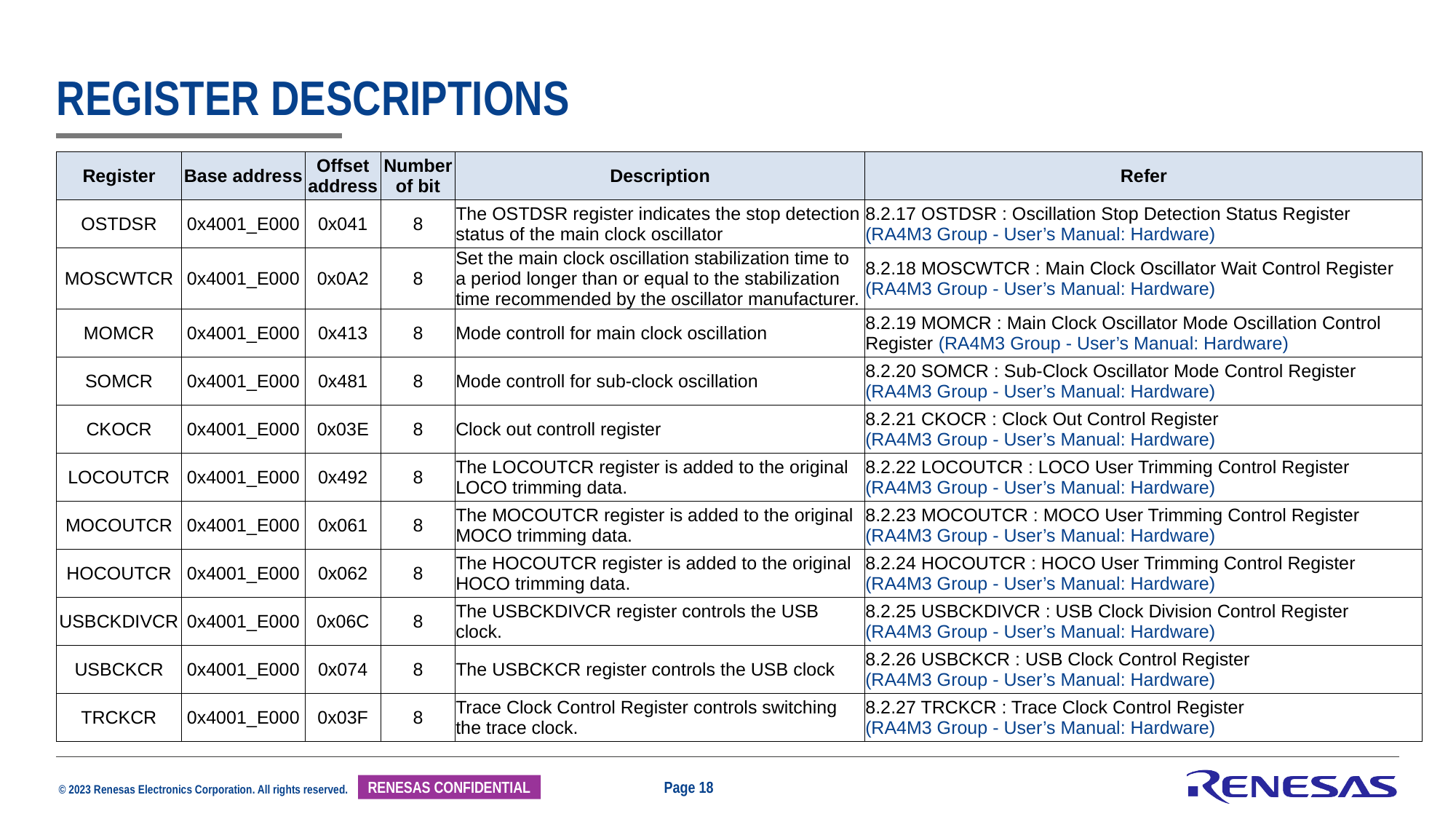

# Register Descriptions
| Register | Base address | Offset address | Number of bit | Description | Refer |
| --- | --- | --- | --- | --- | --- |
| OSTDSR | 0x4001\_E000 | 0x041 | 8 | The OSTDSR register indicates the stop detection status of the main clock oscillator | 8.2.17 OSTDSR : Oscillation Stop Detection Status Register (RA4M3 Group - User’s Manual: Hardware) |
| MOSCWTCR | 0x4001\_E000 | 0x0A2 | 8 | Set the main clock oscillation stabilization time to a period longer than or equal to the stabilization time recommended by the oscillator manufacturer. | 8.2.18 MOSCWTCR : Main Clock Oscillator Wait Control Register (RA4M3 Group - User’s Manual: Hardware) |
| MOMCR | 0x4001\_E000 | 0x413 | 8 | Mode controll for main clock oscillation | 8.2.19 MOMCR : Main Clock Oscillator Mode Oscillation Control Register (RA4M3 Group - User’s Manual: Hardware) |
| SOMCR | 0x4001\_E000 | 0x481 | 8 | Mode controll for sub-clock oscillation | 8.2.20 SOMCR : Sub-Clock Oscillator Mode Control Register (RA4M3 Group - User’s Manual: Hardware) |
| CKOCR | 0x4001\_E000 | 0x03E | 8 | Clock out controll register | 8.2.21 CKOCR : Clock Out Control Register (RA4M3 Group - User’s Manual: Hardware) |
| LOCOUTCR | 0x4001\_E000 | 0x492 | 8 | The LOCOUTCR register is added to the original LOCO trimming data. | 8.2.22 LOCOUTCR : LOCO User Trimming Control Register (RA4M3 Group - User’s Manual: Hardware) |
| MOCOUTCR | 0x4001\_E000 | 0x061 | 8 | The MOCOUTCR register is added to the original MOCO trimming data. | 8.2.23 MOCOUTCR : MOCO User Trimming Control Register (RA4M3 Group - User’s Manual: Hardware) |
| HOCOUTCR | 0x4001\_E000 | 0x062 | 8 | The HOCOUTCR register is added to the original HOCO trimming data. | 8.2.24 HOCOUTCR : HOCO User Trimming Control Register (RA4M3 Group - User’s Manual: Hardware) |
| USBCKDIVCR | 0x4001\_E000 | 0x06C | 8 | The USBCKDIVCR register controls the USB clock. | 8.2.25 USBCKDIVCR : USB Clock Division Control Register (RA4M3 Group - User’s Manual: Hardware) |
| USBCKCR | 0x4001\_E000 | 0x074 | 8 | The USBCKCR register controls the USB clock | 8.2.26 USBCKCR : USB Clock Control Register (RA4M3 Group - User’s Manual: Hardware) |
| TRCKCR | 0x4001\_E000 | 0x03F | 8 | Trace Clock Control Register controls switching the trace clock. | 8.2.27 TRCKCR : Trace Clock Control Register (RA4M3 Group - User’s Manual: Hardware) |